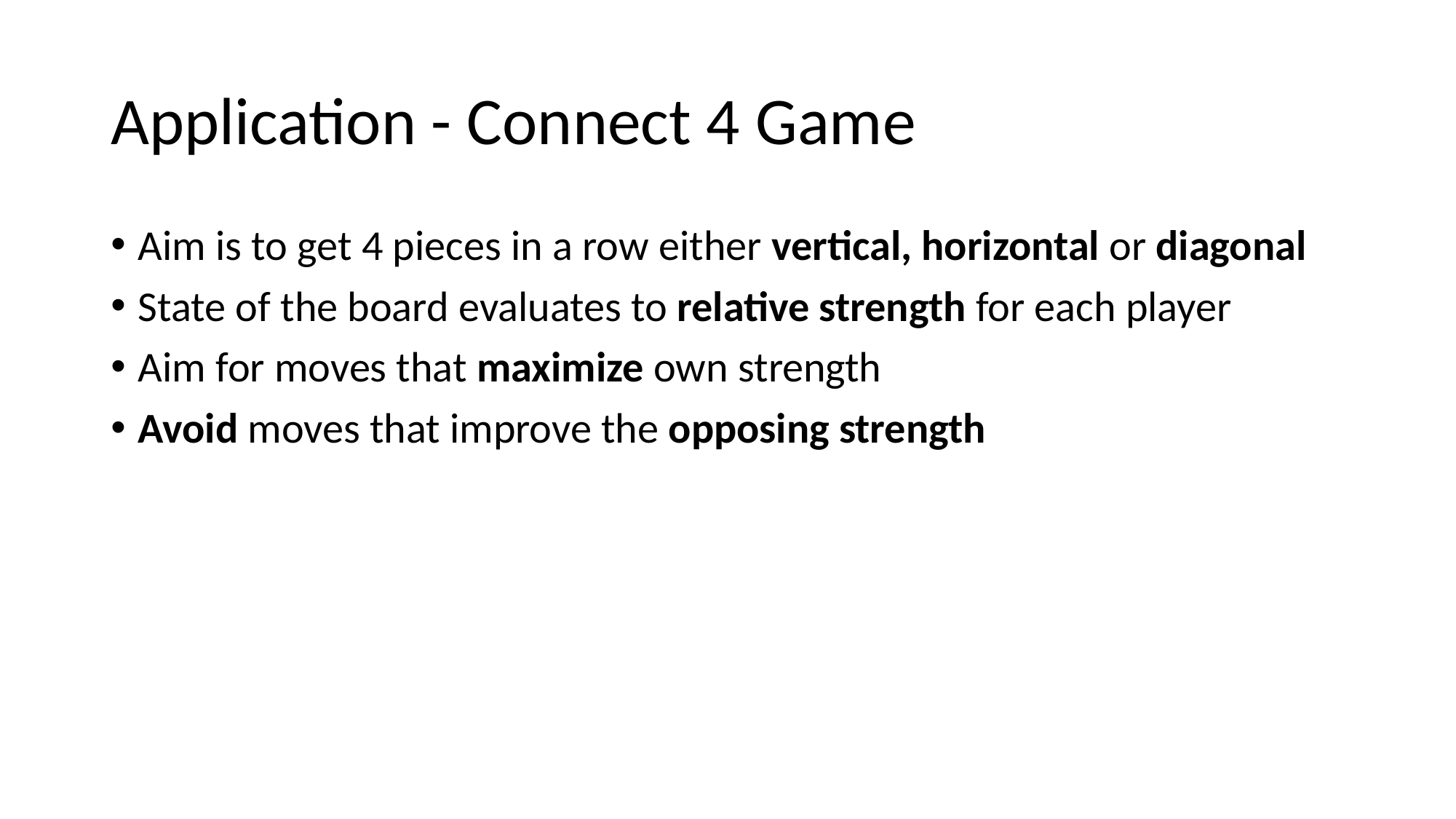

# Application - Connect 4 Game
Aim is to get 4 pieces in a row either vertical, horizontal or diagonal
State of the board evaluates to relative strength for each player
Aim for moves that maximize own strength
Avoid moves that improve the opposing strength